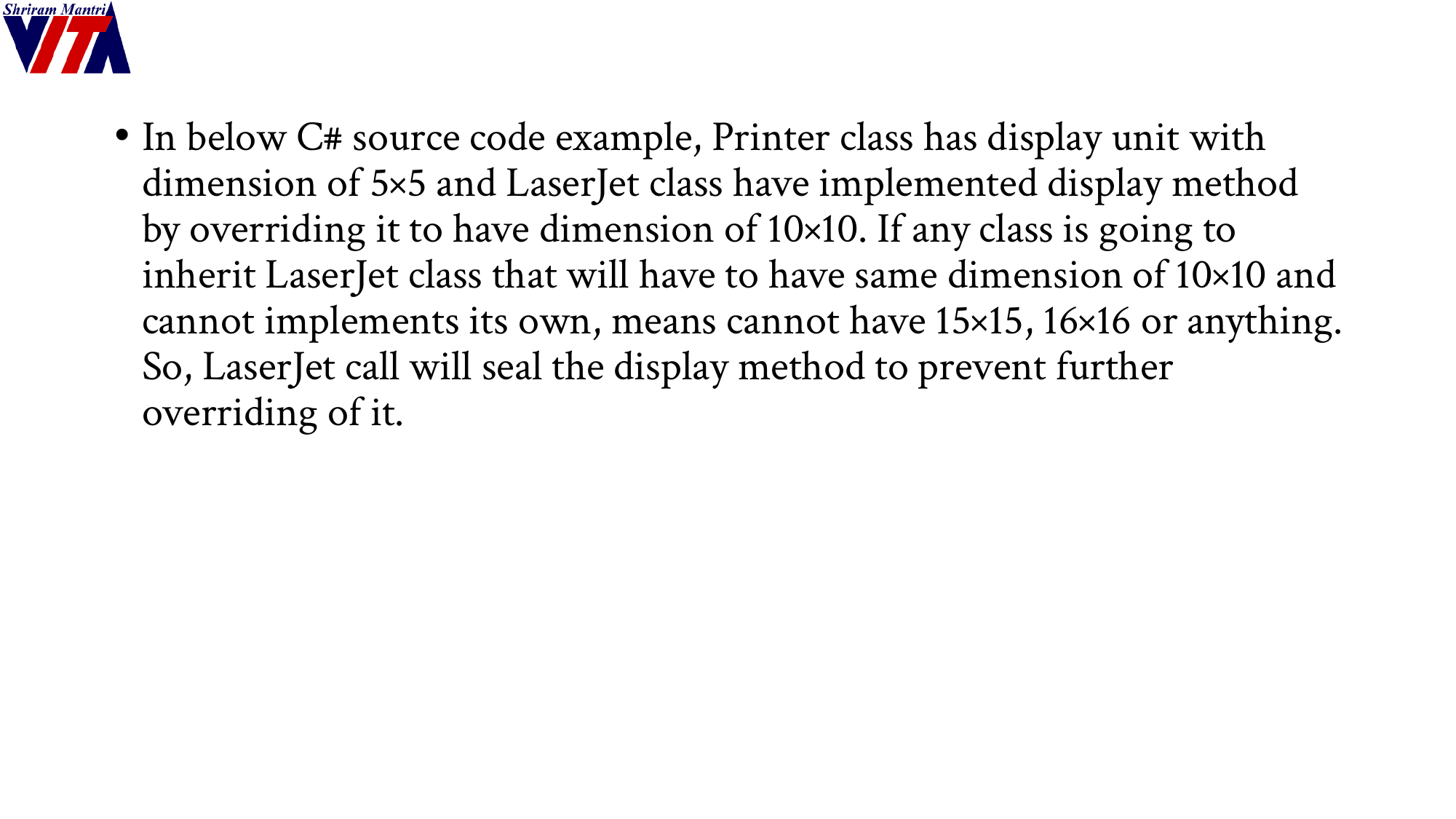

In below C# source code example, Printer class has display unit with dimension of 5×5 and LaserJet class have implemented display method by overriding it to have dimension of 10×10. If any class is going to inherit LaserJet class that will have to have same dimension of 10×10 and cannot implements its own, means cannot have 15×15, 16×16 or anything. So, LaserJet call will seal the display method to prevent further overriding of it.